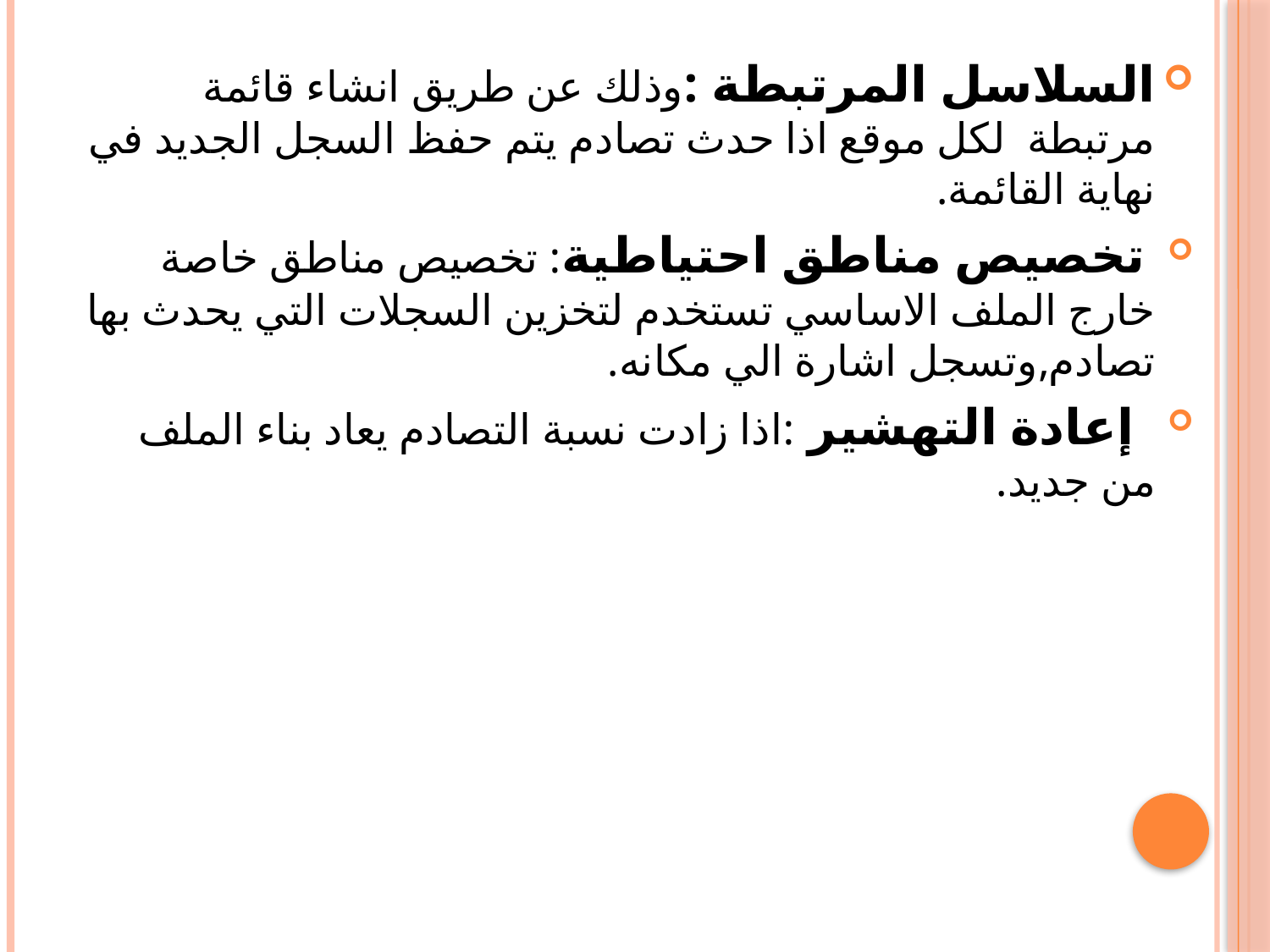

#
السلاسل المرتبطة :وذلك عن طريق انشاء قائمة مرتبطة  لكل موقع اذا حدث تصادم يتم حفظ السجل الجديد في نهاية القائمة.
 تخصيص مناطق احتياطية: تخصيص مناطق خاصة خارج الملف الاساسي تستخدم لتخزين السجلات التي يحدث بها تصادم,وتسجل اشارة الي مكانه.
  إعادة التهشير :اذا زادت نسبة التصادم يعاد بناء الملف من جديد.